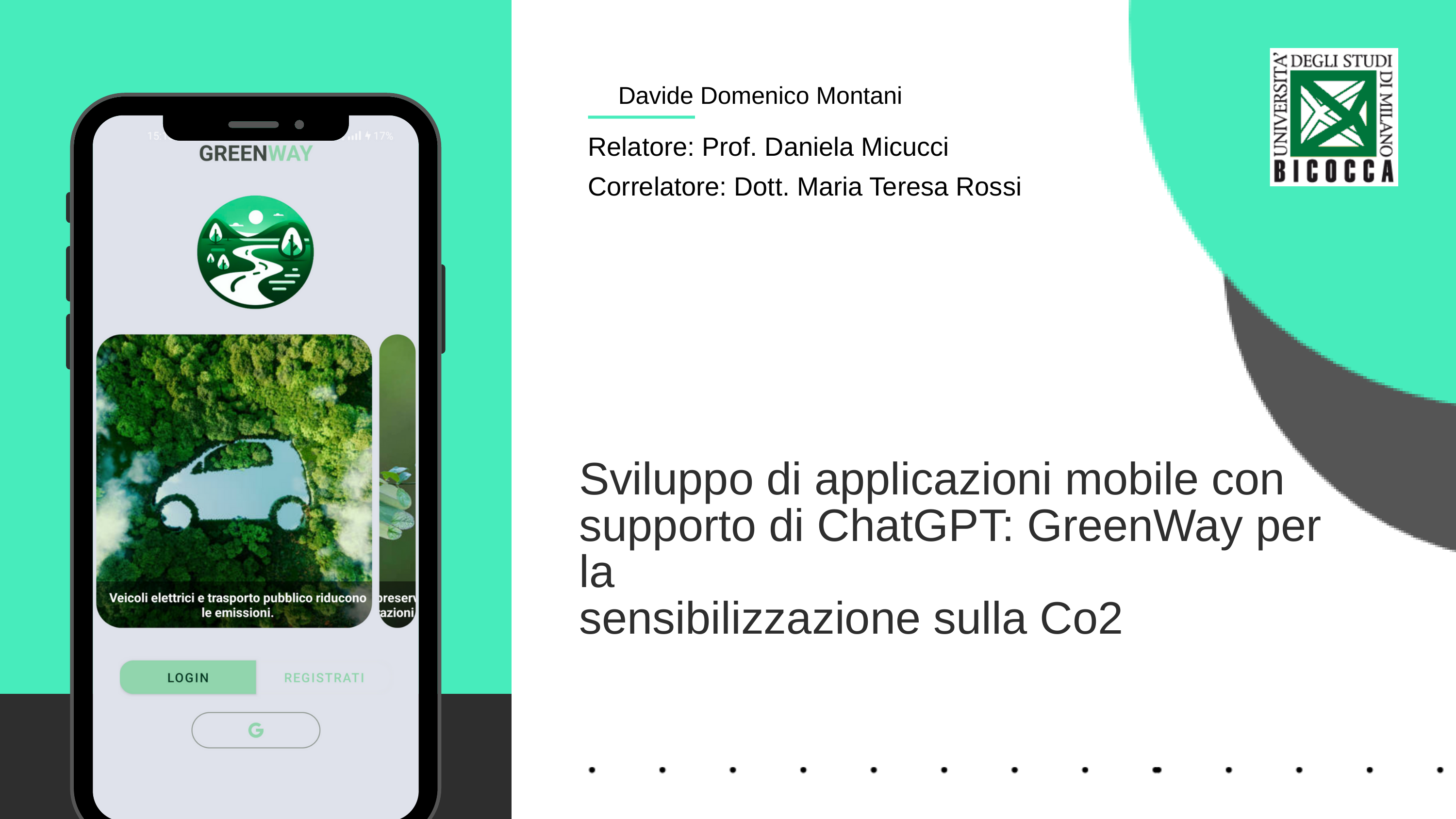

Davide Domenico Montani

Relatore: Prof. Daniela Micucci
Correlatore: Dott. Maria Teresa Rossi
Sviluppo di applicazioni mobile con
supporto di ChatGPT: GreenWay per la
sensibilizzazione sulla Co2